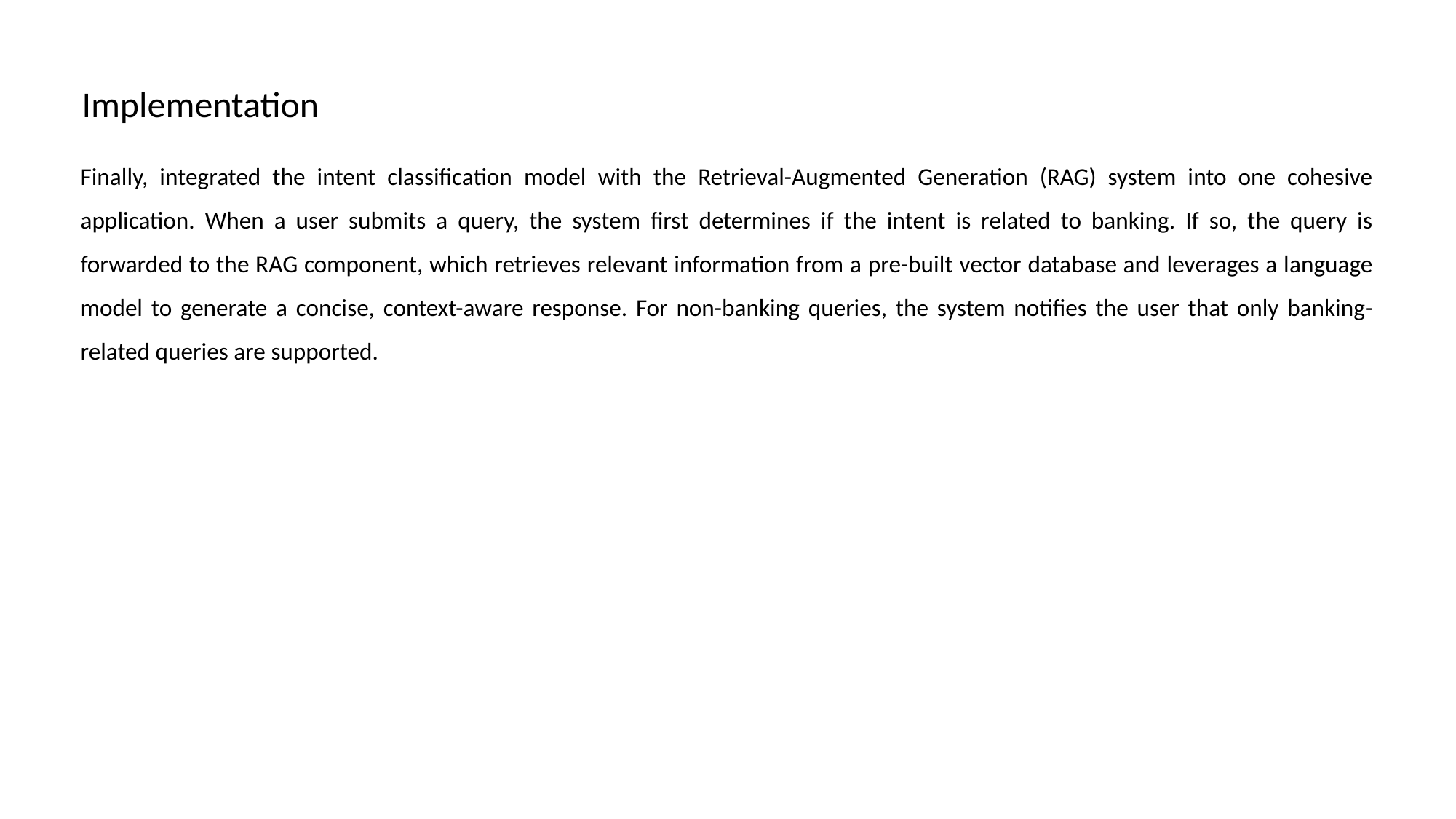

Implementation
Finally, integrated the intent classification model with the Retrieval-Augmented Generation (RAG) system into one cohesive application. When a user submits a query, the system first determines if the intent is related to banking. If so, the query is forwarded to the RAG component, which retrieves relevant information from a pre-built vector database and leverages a language model to generate a concise, context-aware response. For non-banking queries, the system notifies the user that only banking-related queries are supported.